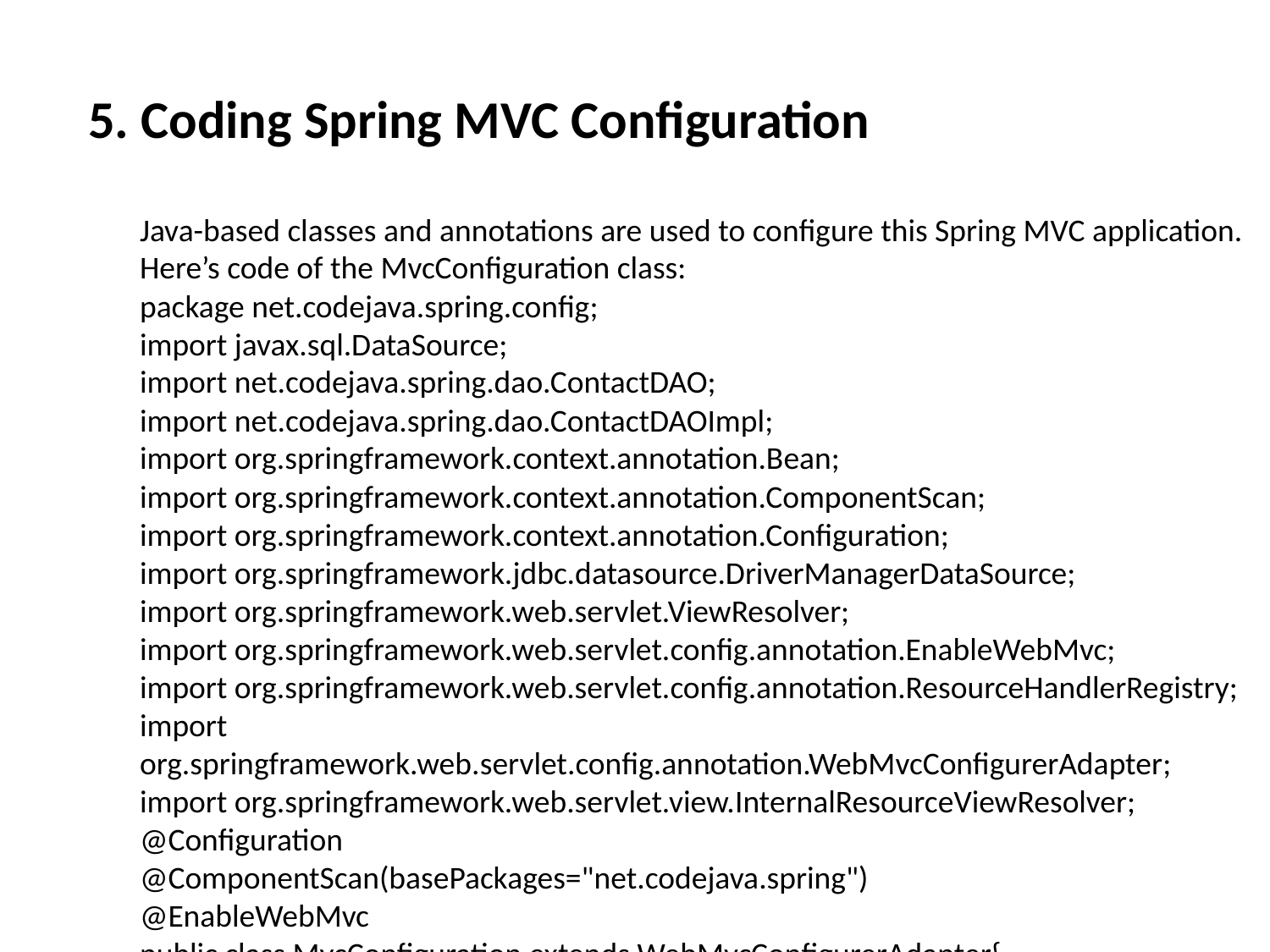

# 5. Coding Spring MVC Configuration

Java-based classes and annotations are used to configure this Spring MVC application. Here’s code of the MvcConfiguration class:
package net.codejava.spring.config;
import javax.sql.DataSource;
import net.codejava.spring.dao.ContactDAO;
import net.codejava.spring.dao.ContactDAOImpl;
import org.springframework.context.annotation.Bean;
import org.springframework.context.annotation.ComponentScan;
import org.springframework.context.annotation.Configuration;
import org.springframework.jdbc.datasource.DriverManagerDataSource;
import org.springframework.web.servlet.ViewResolver;
import org.springframework.web.servlet.config.annotation.EnableWebMvc;
import org.springframework.web.servlet.config.annotation.ResourceHandlerRegistry;
import org.springframework.web.servlet.config.annotation.WebMvcConfigurerAdapter;
import org.springframework.web.servlet.view.InternalResourceViewResolver;
@Configuration
@ComponentScan(basePackages="net.codejava.spring")
@EnableWebMvc
public class MvcConfiguration extends WebMvcConfigurerAdapter{
    @Bean
    public ViewResolver getViewResolver(){
        InternalResourceViewResolver resolver = new InternalResourceViewResolver();
        resolver.setPrefix("/WEB-INF/views/");
        resolver.setSuffix(".jsp");
        return resolver;
    }
    @Override
    public void addResourceHandlers(ResourceHandlerRegistry registry) {
        registry.addResourceHandler("/resources/").addResourceLocations("/resources/");
    }
    @Bean
    public DataSource getDataSource() {
        DriverManagerDataSource dataSource = new DriverManagerDataSource();
        dataSource.setDriverClassName("com.mysql.jdbc.Driver");
        dataSource.setUrl("jdbc:mysql://localhost:3306/contactdb");
        dataSource.setUsername("root");
        dataSource.setPassword("P@ssw0rd");
        return dataSource;
    }
    @Bean
    public ContactDAO getContactDAO() {
        return new ContactDAOImpl(getDataSource());
    }
}
Notice the getDataSource() method returns a configured DataSource bean. You may have to change the database URL, username and password according to your environments.
The getContactDAO() method returns an implementation of the ContactDAO interface, which is the ContactDAOImpl class. This bean will be injected to the controller class, which is described below.